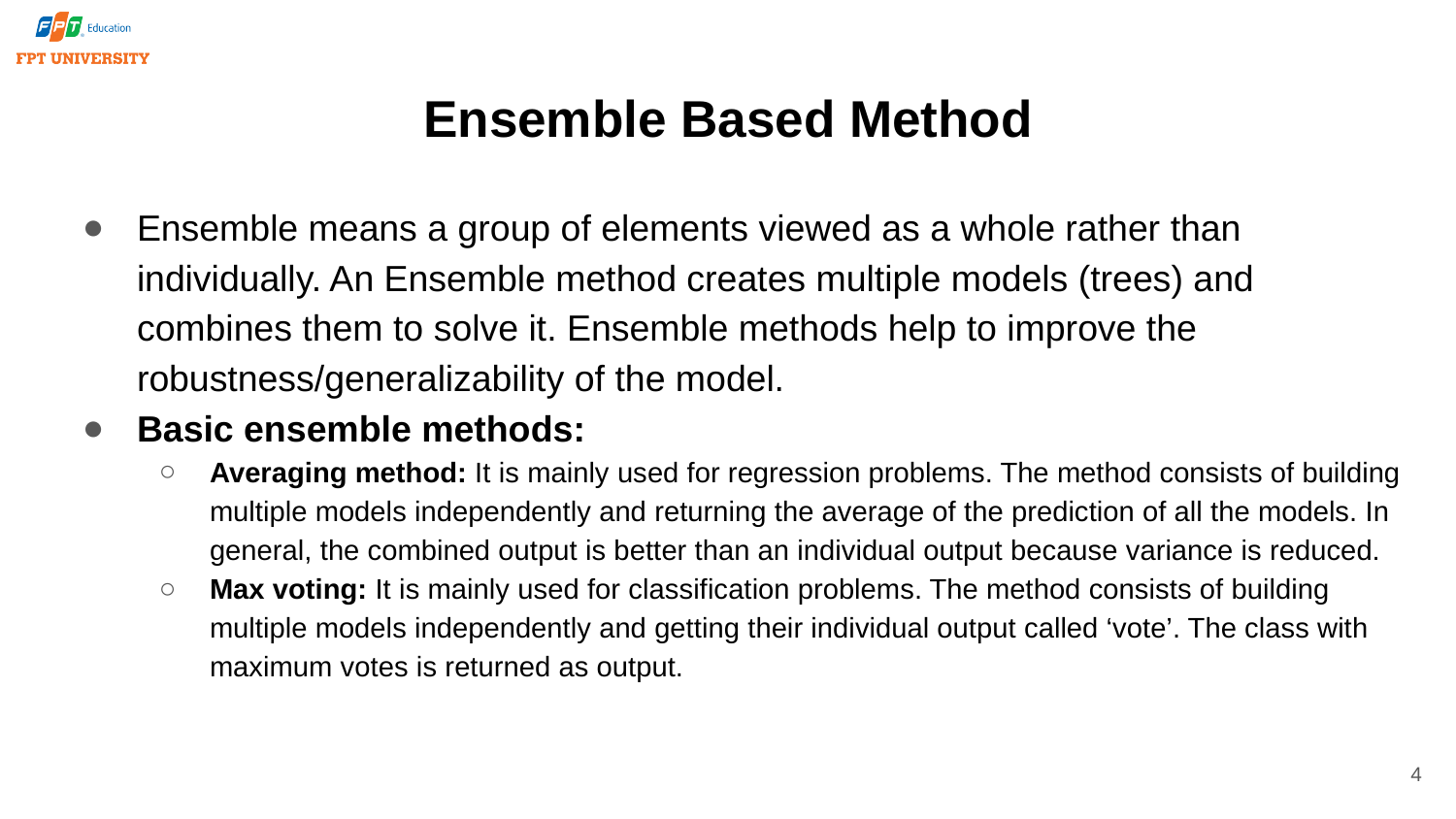

# Ensemble Based Method
Ensemble means a group of elements viewed as a whole rather than individually. An Ensemble method creates multiple models (trees) and combines them to solve it. Ensemble methods help to improve the robustness/generalizability of the model.
Basic ensemble methods:
Averaging method: It is mainly used for regression problems. The method consists of building multiple models independently and returning the average of the prediction of all the models. In general, the combined output is better than an individual output because variance is reduced.
Max voting: It is mainly used for classification problems. The method consists of building multiple models independently and getting their individual output called ‘vote’. The class with maximum votes is returned as output.
4